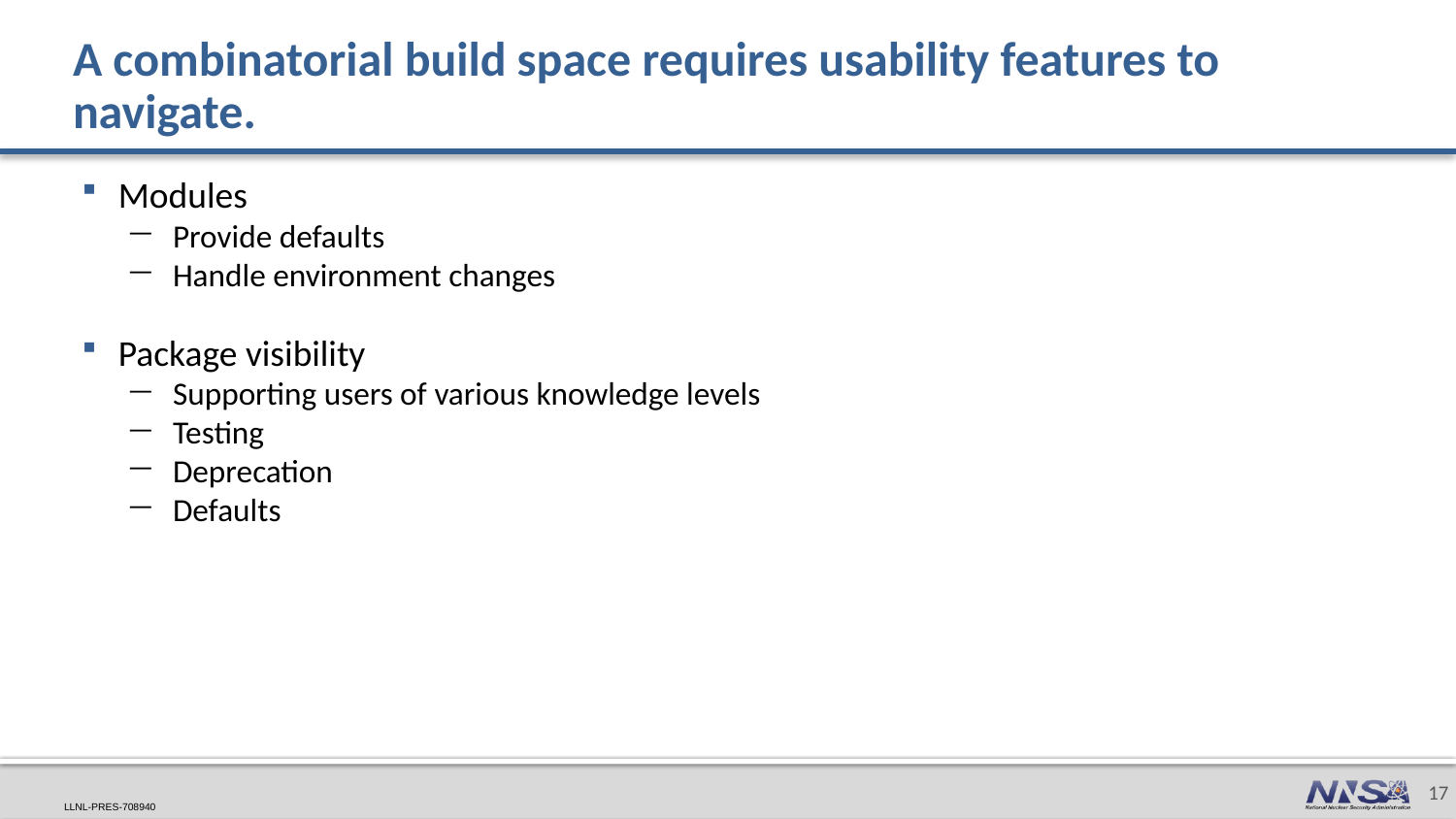

# A combinatorial build space requires usability features to navigate.
Modules
Provide defaults
Handle environment changes
Package visibility
Supporting users of various knowledge levels
Testing
Deprecation
Defaults